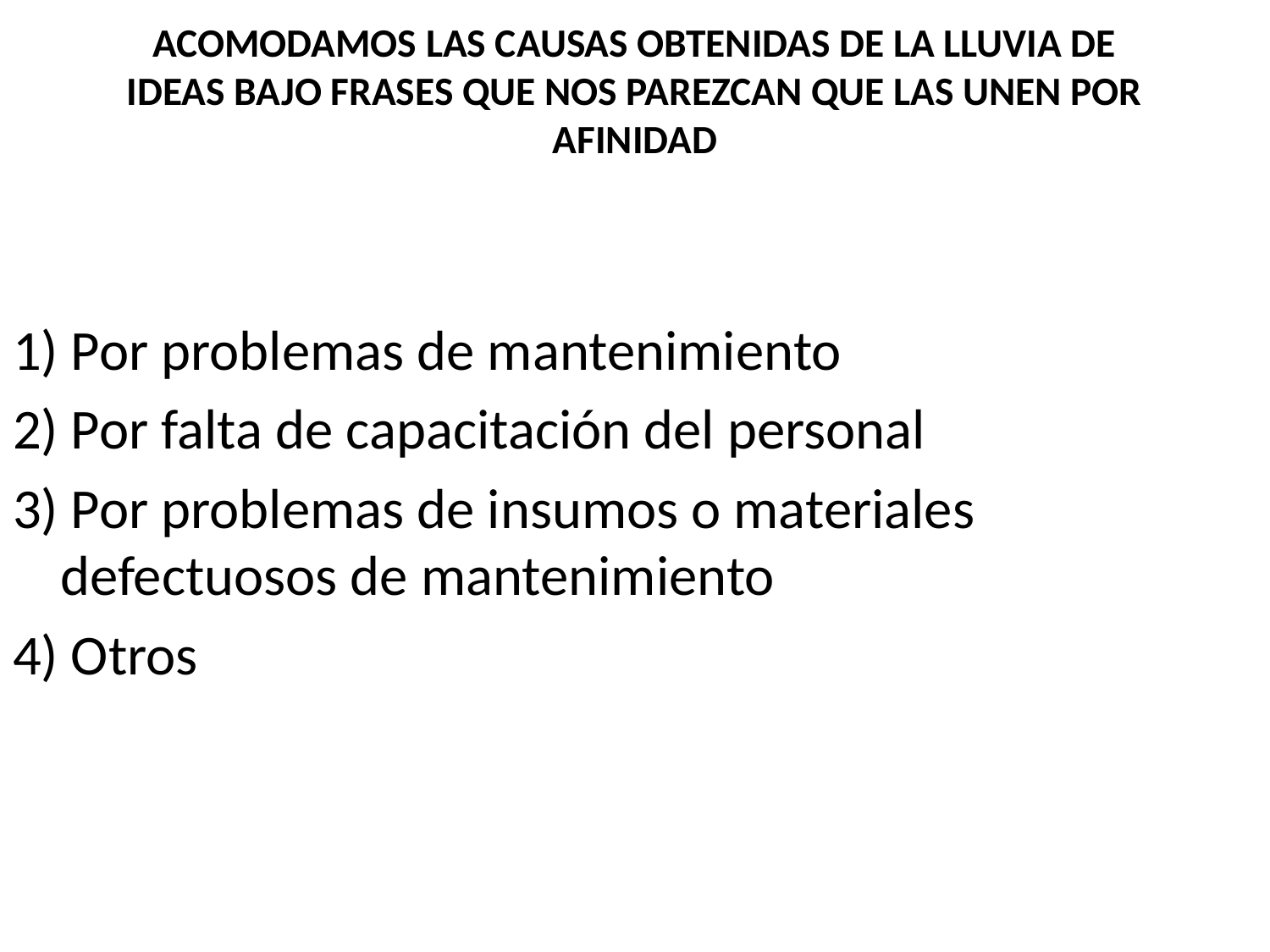

# ACOMODAMOS LAS CAUSAS OBTENIDAS DE LA LLUVIA DE IDEAS BAJO FRASES QUE NOS PAREZCAN QUE LAS UNEN POR AFINIDAD
1) Por problemas de mantenimiento
2) Por falta de capacitación del personal
3) Por problemas de insumos o materiales defectuosos de mantenimiento
4) Otros